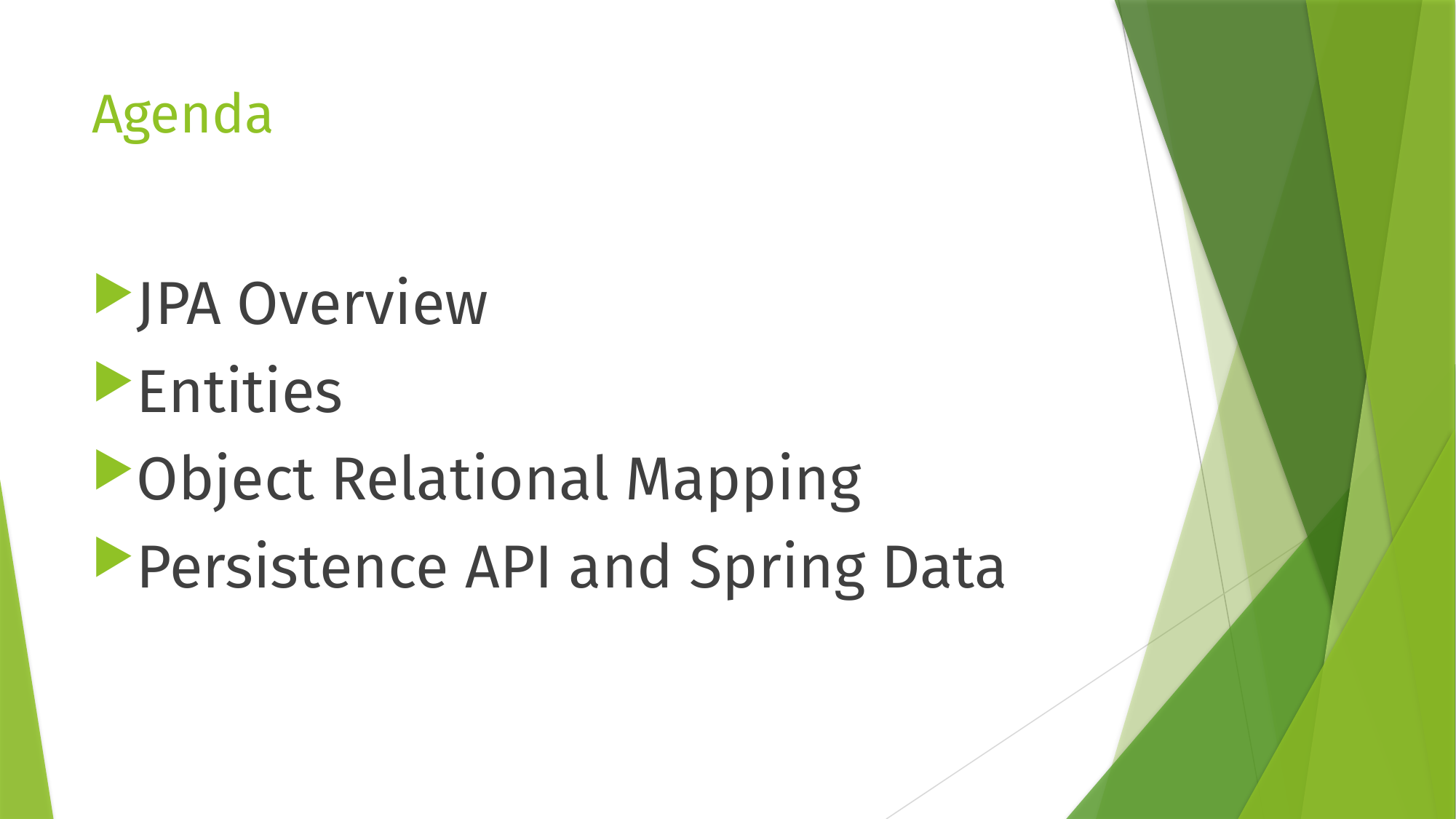

# Agenda
JPA Overview
Entities
Object Relational Mapping
Persistence API and Spring Data